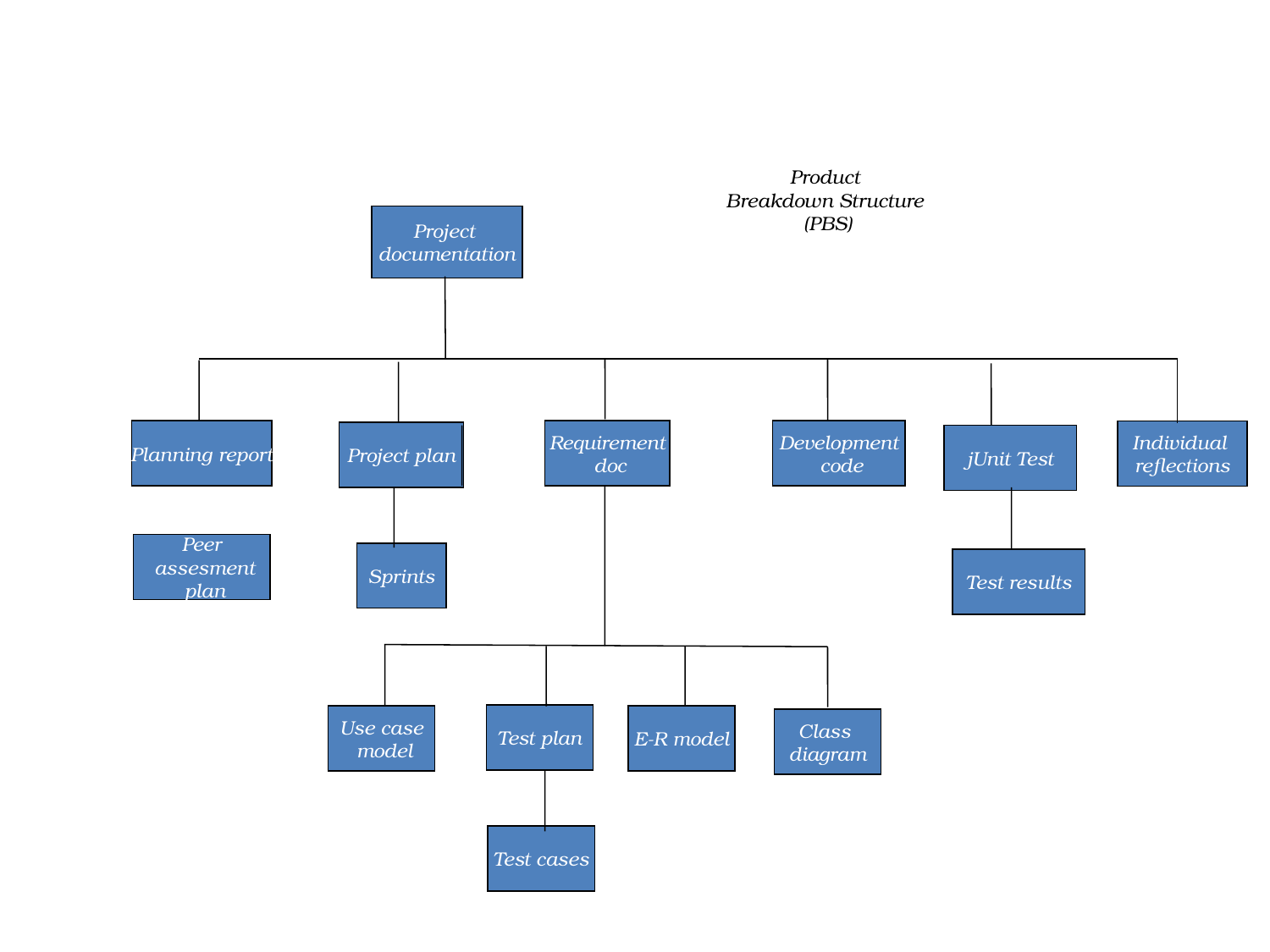

Product
 Breakdown Structure
 (PBS)
Project
documentation

Planning report
Requirement
 doc
Development
 code
Individual
reflections
Project plan
jUnit Test

Peer
 assesment
 plan
Sprints
Test results

Test plan
Use case
 model
E-R model
Class
diagram

Test cases